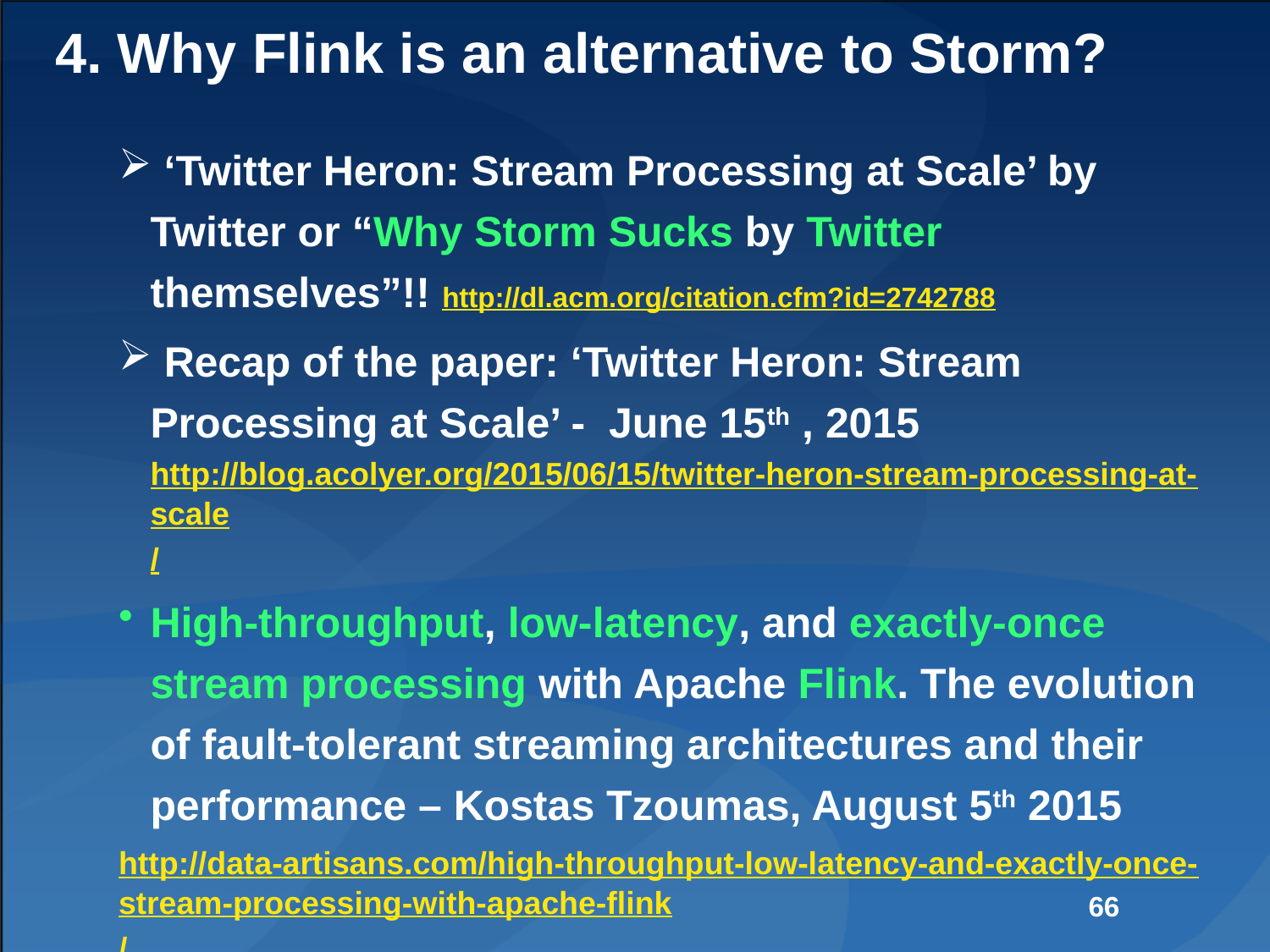

# 4. Why Flink is an alternative to Storm?
 ‘Twitter Heron: Stream Processing at Scale’ by Twitter or “Why Storm Sucks by Twitter themselves”!! http://dl.acm.org/citation.cfm?id=2742788
 Recap of the paper: ‘Twitter Heron: Stream Processing at Scale’ -  June 15th , 2015 http://blog.acolyer.org/2015/06/15/twitter-heron-stream-processing-at-scale/
High-throughput, low-latency, and exactly-once stream processing with Apache Flink. The evolution of fault-tolerant streaming architectures and their performance – Kostas Tzoumas, August 5th 2015
http://data-artisans.com/high-throughput-low-latency-and-exactly-once-stream-processing-with-apache-flink/

66